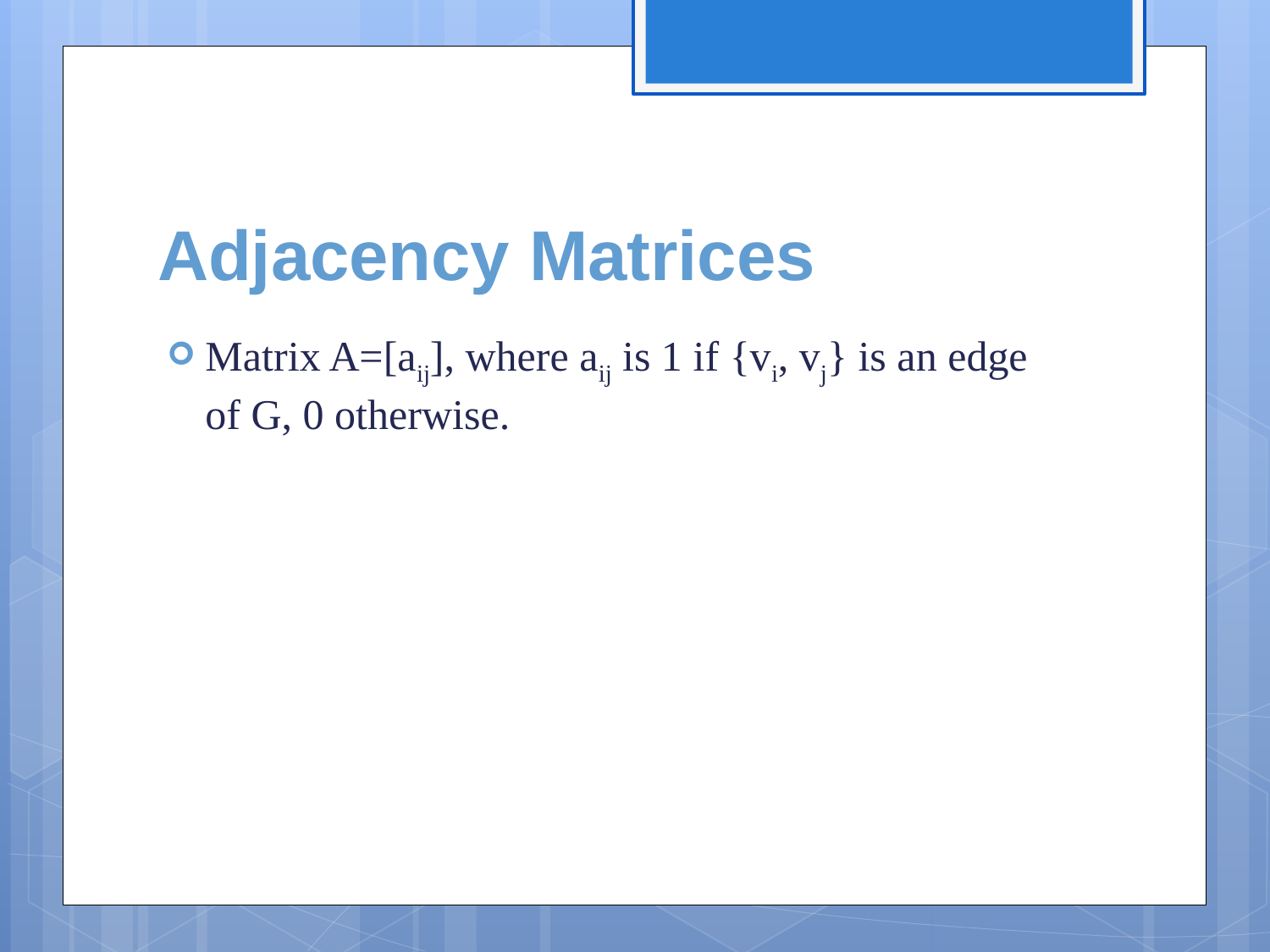

# Adjacency Matrices
Matrix A=[aij], where aij is 1 if {vi, vj} is an edge of G, 0 otherwise.